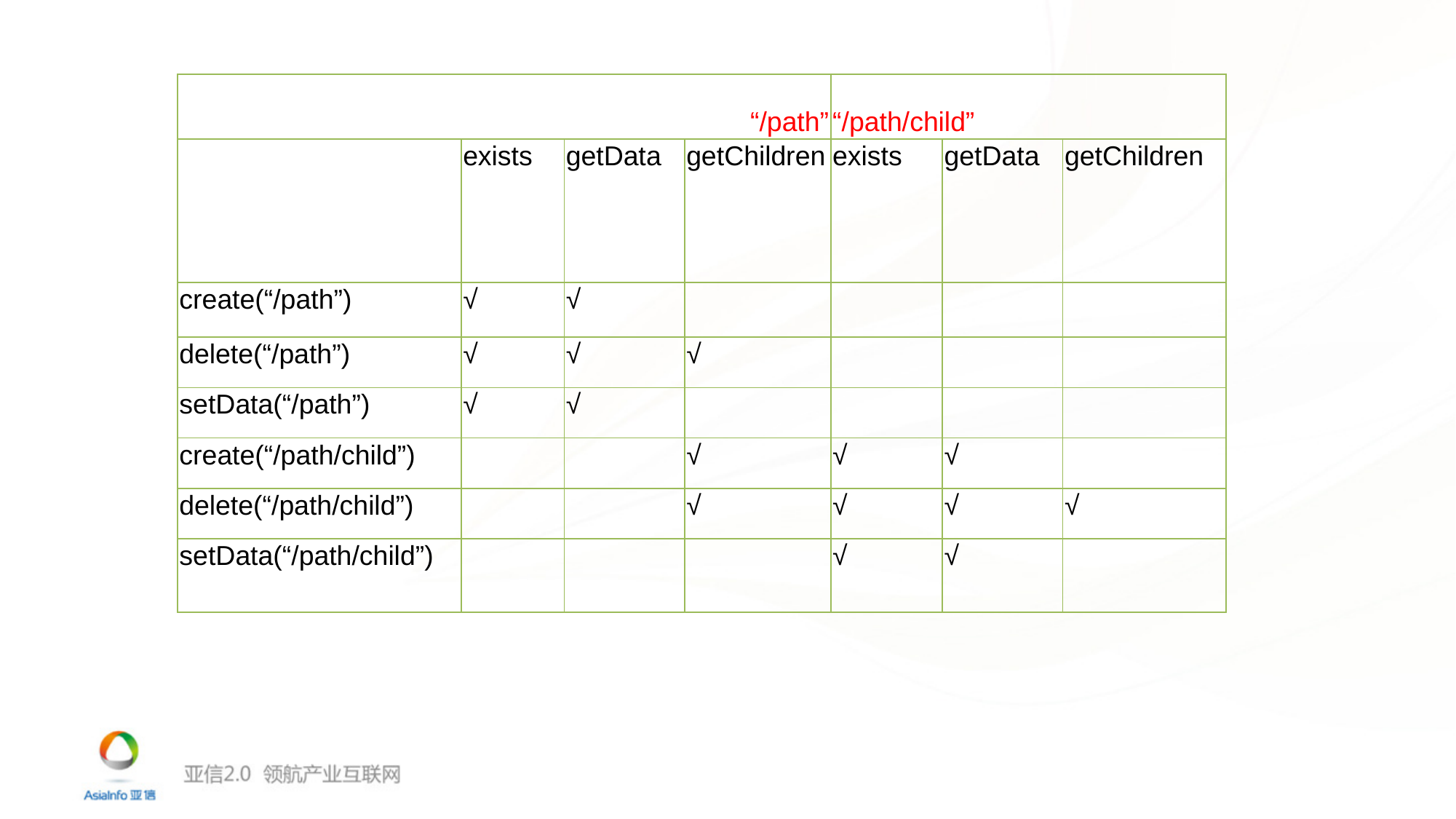

| “/path” |  |  |  | “/path/child” |  |  |
| --- | --- | --- | --- | --- | --- | --- |
|  | exists | getData | getChildren | exists | getData | getChildren |
| create(“/path”) | √ | √ |  |  |  |  |
| delete(“/path”) | √ | √ | √ |  |  |  |
| setData(“/path”) | √ | √ |  |  |  |  |
| create(“/path/child”) |  |  | √ | √ | √ |  |
| delete(“/path/child”) |  |  | √ | √ | √ | √ |
| setData(“/path/child”) |  |  |  | √ | √ |  |